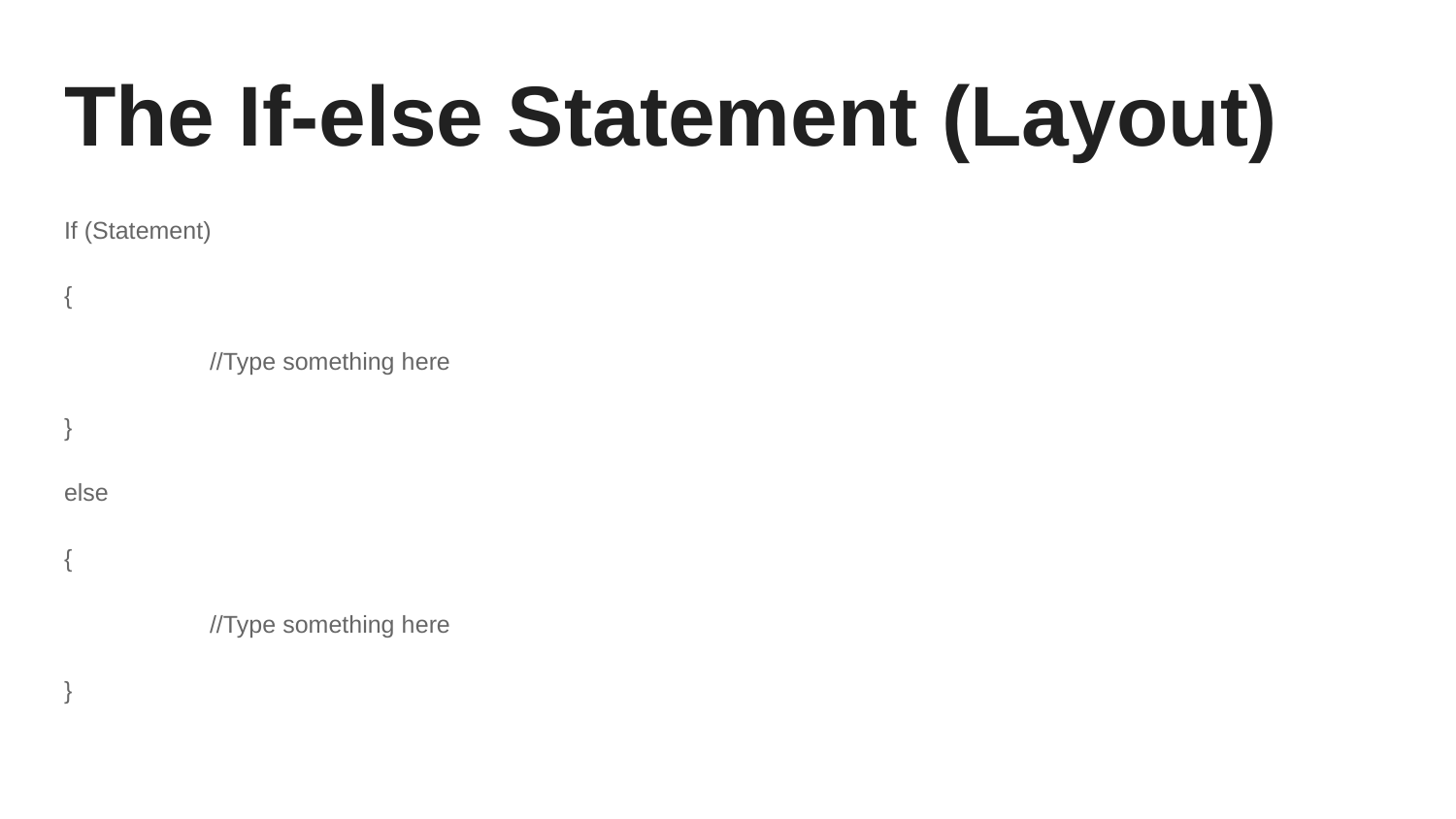

# The If-else Statement (Layout)
If (Statement)
{
	//Type something here
}
else
{
	//Type something here
}